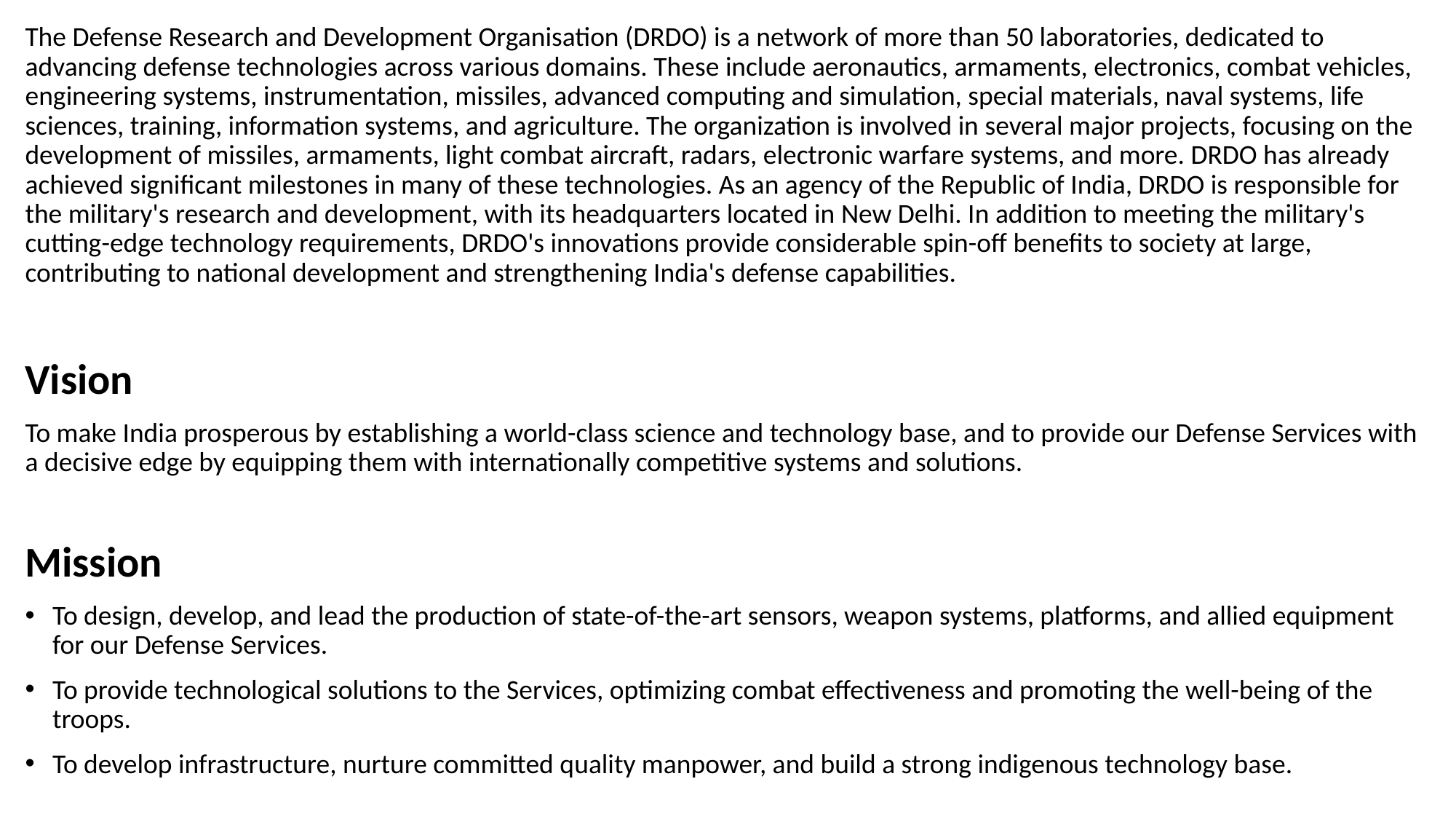

The Defense Research and Development Organisation (DRDO) is a network of more than 50 laboratories, dedicated to advancing defense technologies across various domains. These include aeronautics, armaments, electronics, combat vehicles, engineering systems, instrumentation, missiles, advanced computing and simulation, special materials, naval systems, life sciences, training, information systems, and agriculture. The organization is involved in several major projects, focusing on the development of missiles, armaments, light combat aircraft, radars, electronic warfare systems, and more. DRDO has already achieved significant milestones in many of these technologies. As an agency of the Republic of India, DRDO is responsible for the military's research and development, with its headquarters located in New Delhi. In addition to meeting the military's cutting-edge technology requirements, DRDO's innovations provide considerable spin-off benefits to society at large, contributing to national development and strengthening India's defense capabilities.

Vision
To make India prosperous by establishing a world-class science and technology base, and to provide our Defense Services with a decisive edge by equipping them with internationally competitive systems and solutions.

Mission
To design, develop, and lead the production of state-of-the-art sensors, weapon systems, platforms, and allied equipment for our Defense Services.
To provide technological solutions to the Services, optimizing combat effectiveness and promoting the well-being of the troops.
To develop infrastructure, nurture committed quality manpower, and build a strong indigenous technology base.